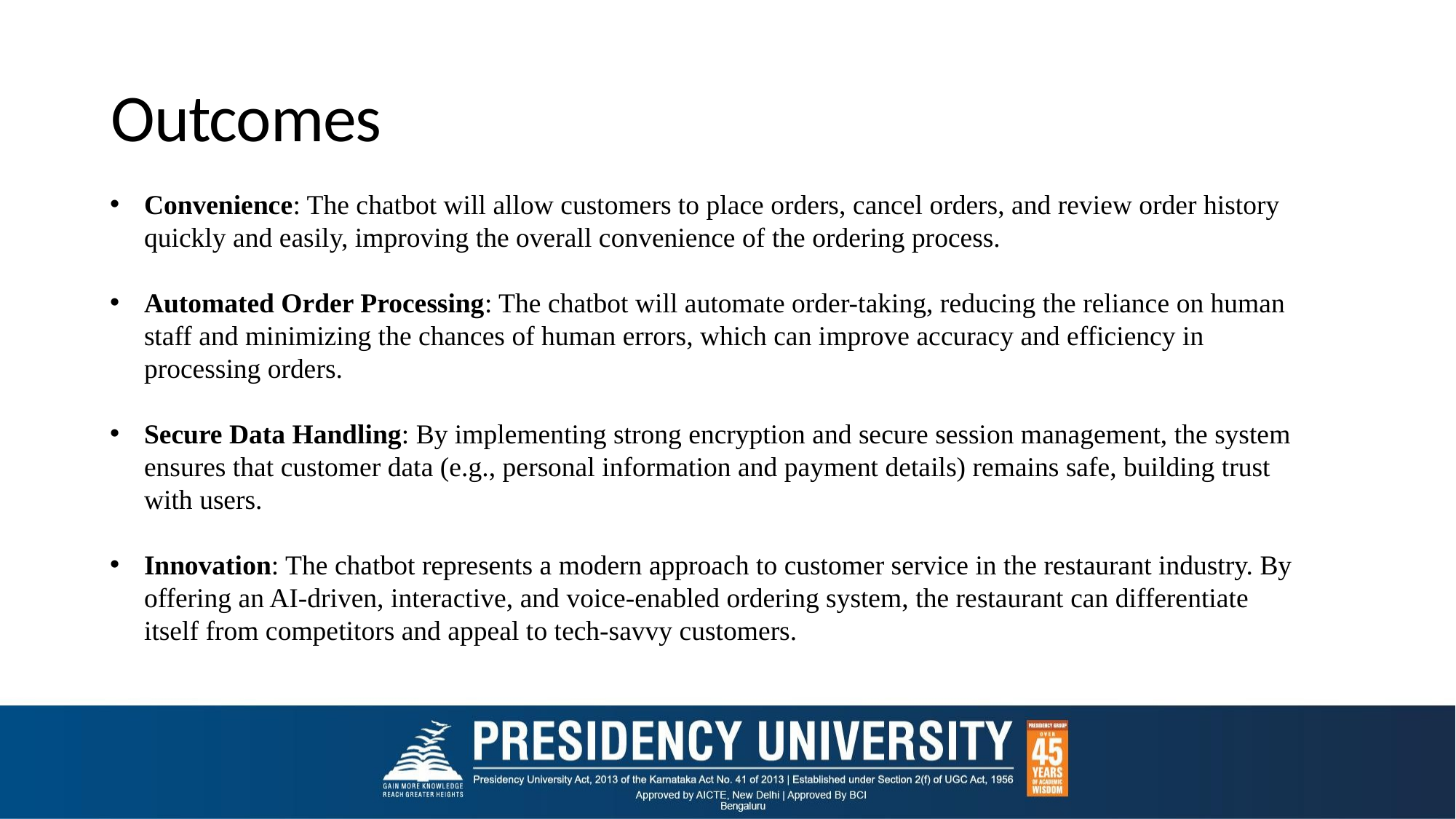

# Outcomes
Convenience: The chatbot will allow customers to place orders, cancel orders, and review order history quickly and easily, improving the overall convenience of the ordering process.

Automated Order Processing: The chatbot will automate order-taking, reducing the reliance on human staff and minimizing the chances of human errors, which can improve accuracy and efficiency in processing orders.

Secure Data Handling: By implementing strong encryption and secure session management, the system ensures that customer data (e.g., personal information and payment details) remains safe, building trust with users.

Innovation: The chatbot represents a modern approach to customer service in the restaurant industry. By offering an AI-driven, interactive, and voice-enabled ordering system, the restaurant can differentiate itself from competitors and appeal to tech-savvy customers.